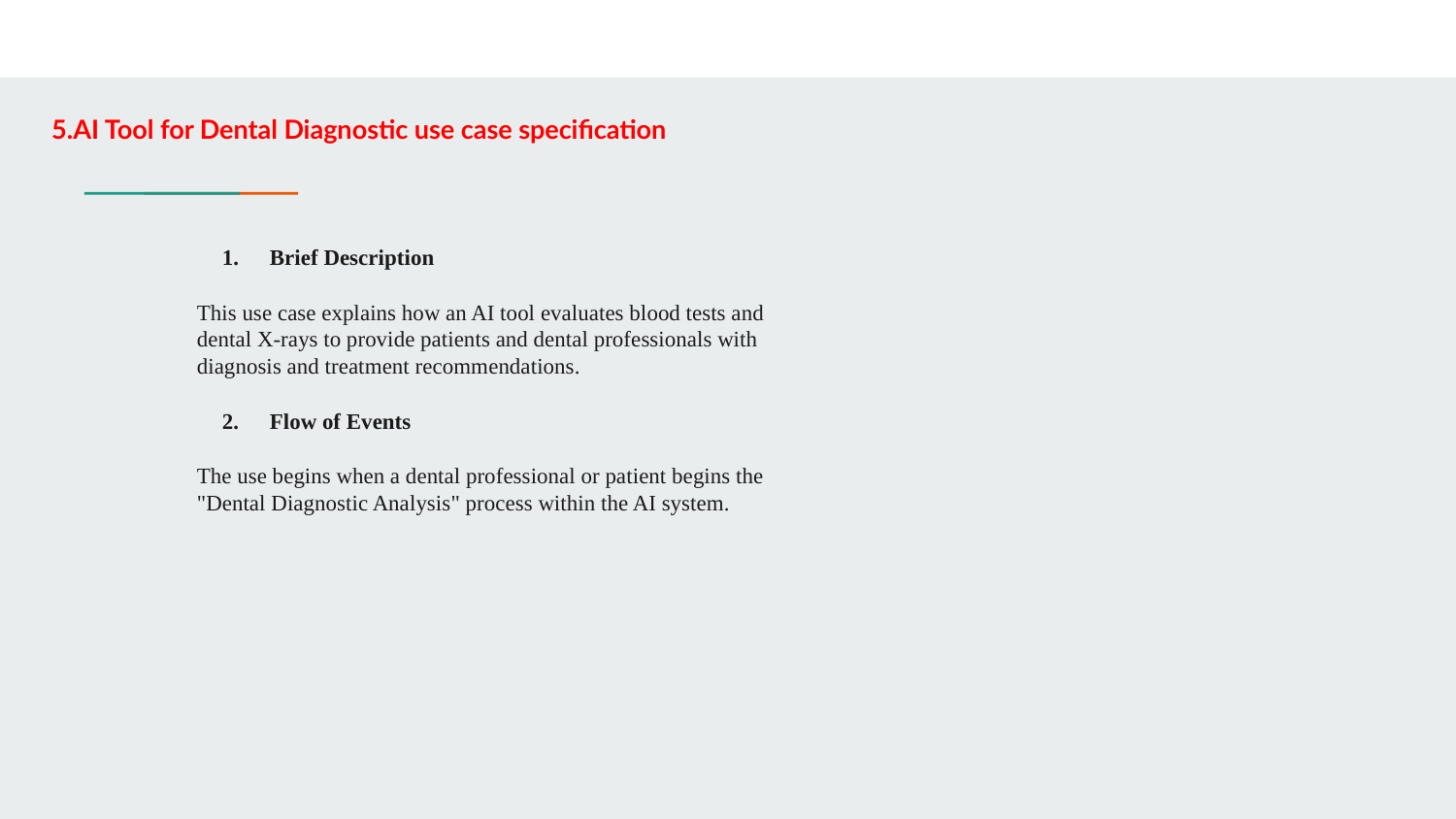

5.AI Tool for Dental Diagnostic use case specification
Brief Description
This use case explains how an AI tool evaluates blood tests and dental X-rays to provide patients and dental professionals with diagnosis and treatment recommendations.
Flow of Events
The use begins when a dental professional or patient begins the "Dental Diagnostic Analysis" process within the AI system.